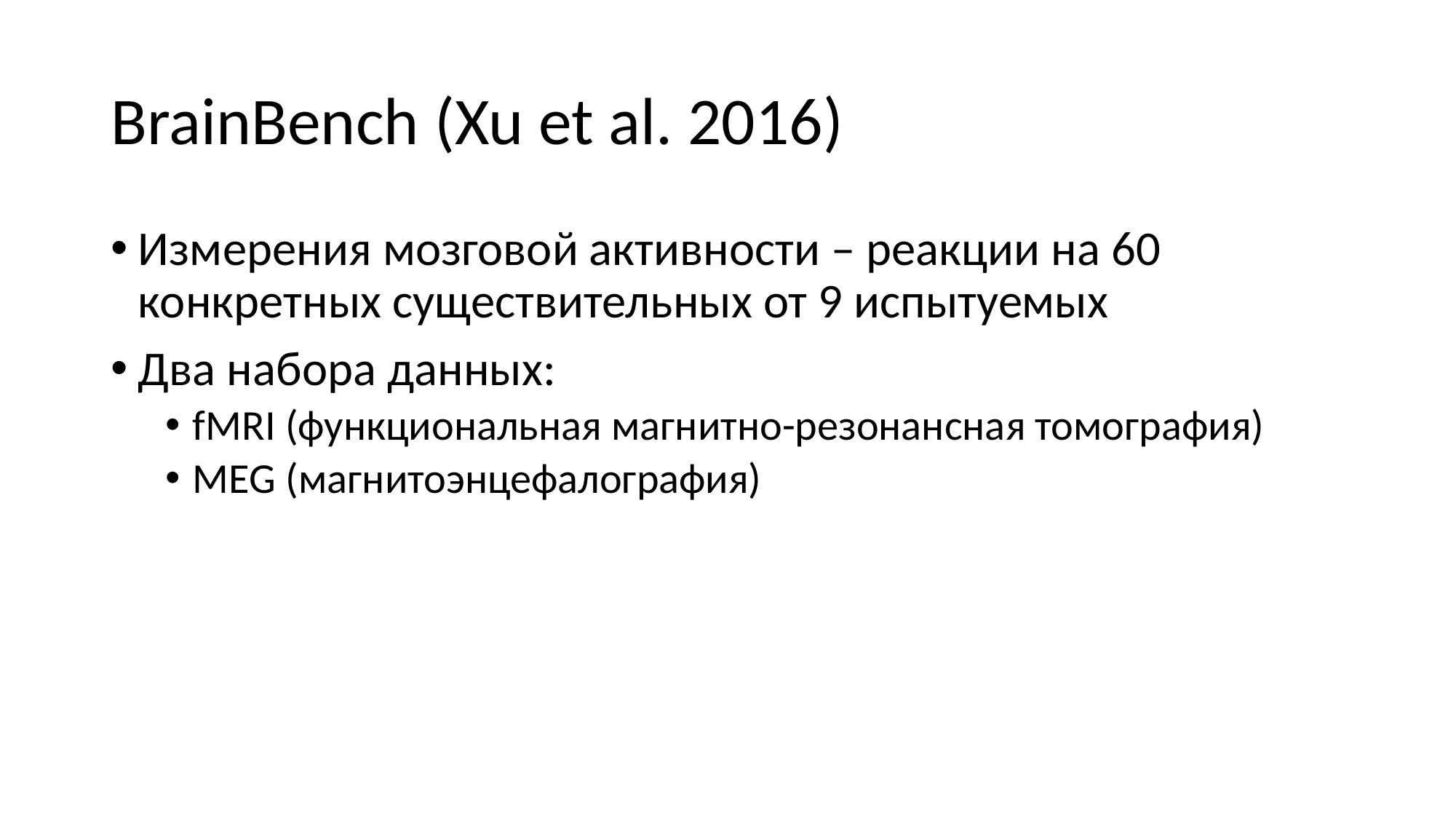

# BrainBench (Xu et al. 2016)
Измерения мозговой активности – реакции на 60 конкретных существительных от 9 испытуемых
Два набора данных:
fMRI (функциональная магнитно-резонансная томография)
MEG (магнитоэнцефалография)